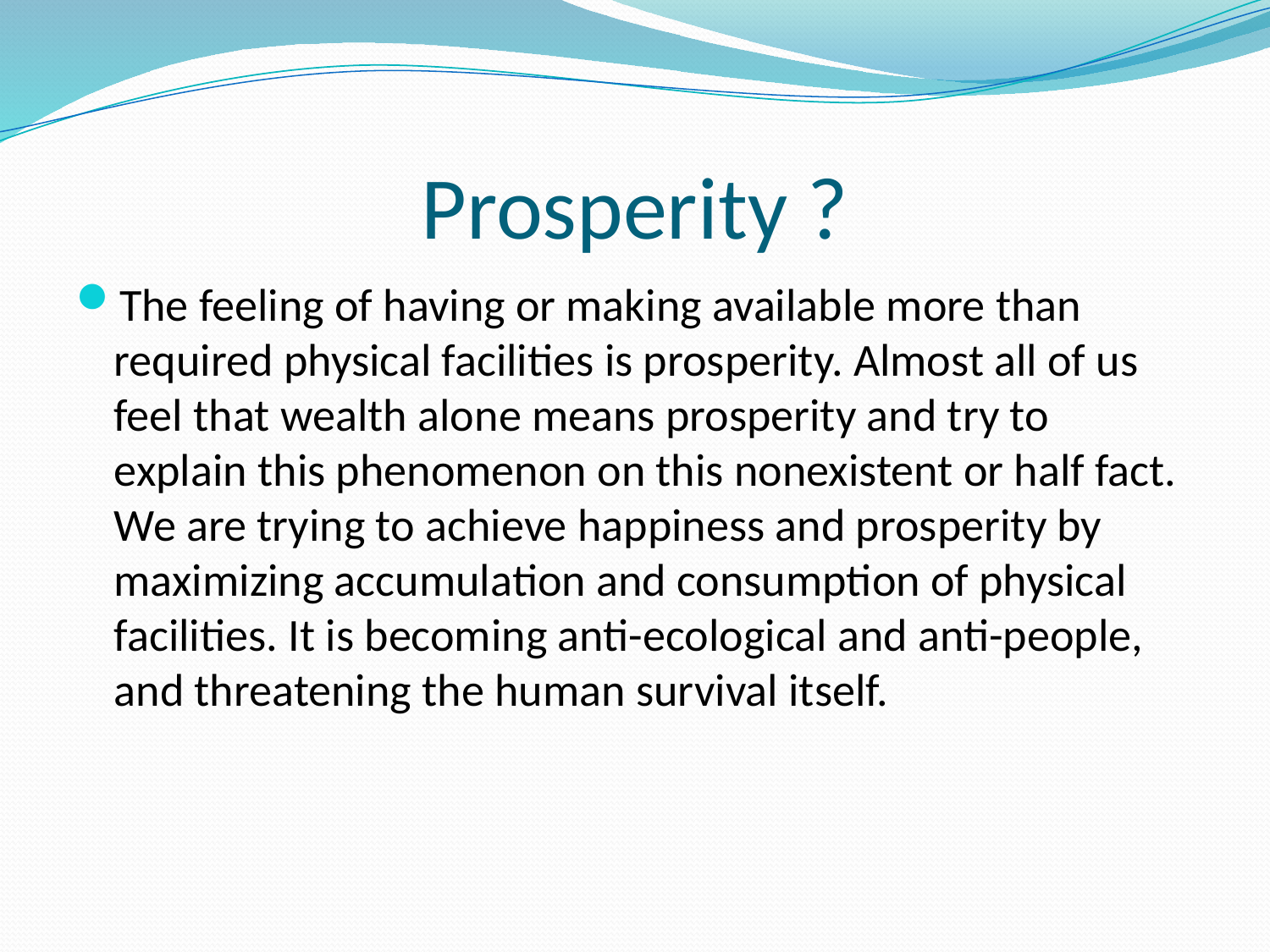

# Prosperity ?
The feeling of having or making available more than required physical facilities is prosperity. Almost all of us feel that wealth alone means prosperity and try to explain this phenomenon on this nonexistent or half fact. We are trying to achieve happiness and prosperity by maximizing accumulation and consumption of physical facilities. It is becoming anti-ecological and anti-people, and threatening the human survival itself.